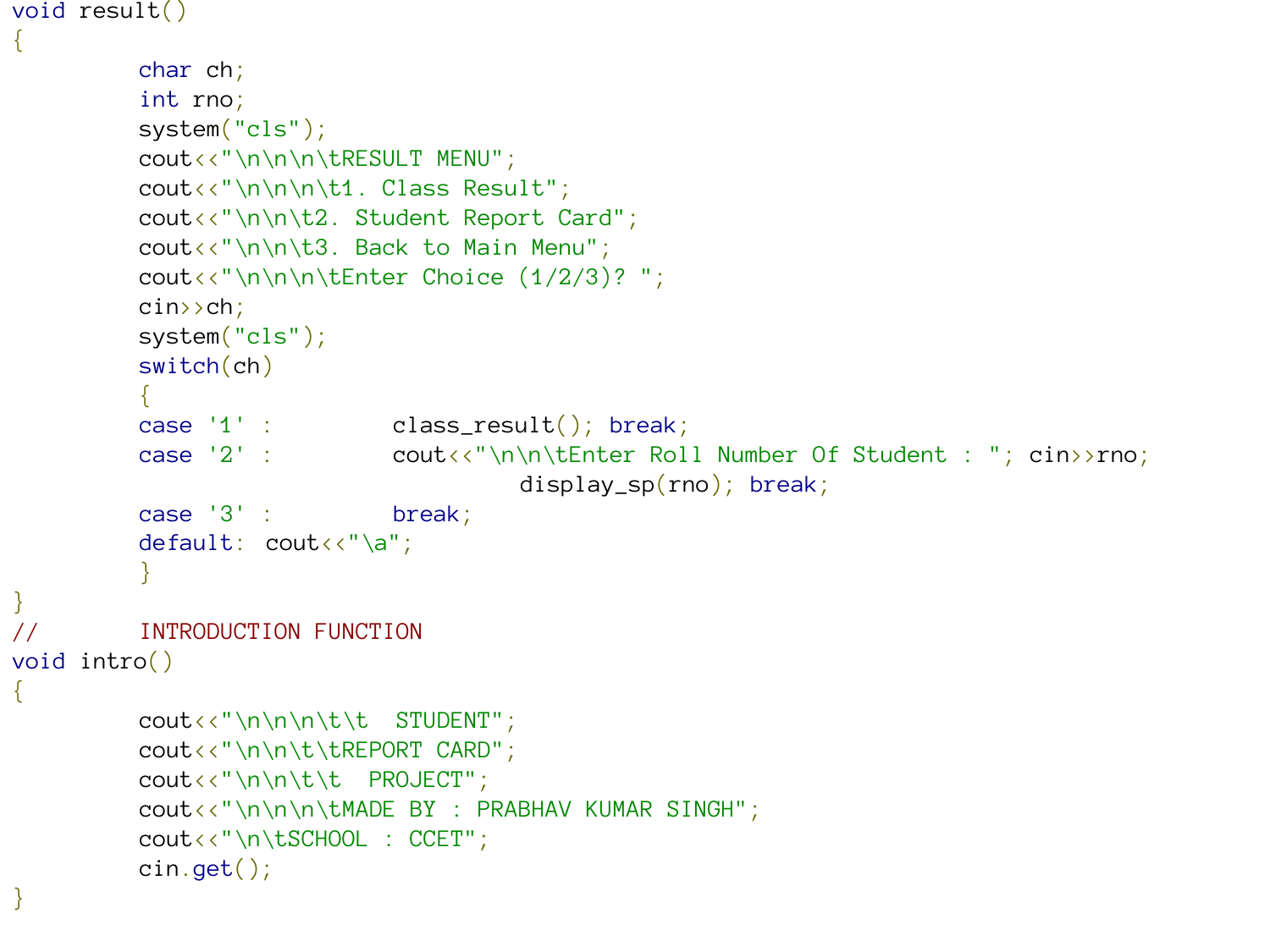

//    	function to display result menu
void result()
{
	char ch;
	int rno;
	system("cls");
	cout<<"\n\n\n\tRESULT MENU";
	cout<<"\n\n\n\t1. Class Result";
	cout<<"\n\n\t2. Student Report Card";
	cout<<"\n\n\t3. Back to Main Menu";
	cout<<"\n\n\n\tEnter Choice (1/2/3)? ";
	cin>>ch;
	system("cls");
	switch(ch)
	{
	case '1' :	class_result(); break;
	case '2' :	cout<<"\n\n\tEnter Roll Number Of Student : "; cin>>rno;
				display_sp(rno); break;
	case '3' :	break;
	default:	cout<<"\a";
	}
}
//    	INTRODUCTION FUNCTION
void intro()
{
	cout<<"\n\n\n\t\t  STUDENT";
	cout<<"\n\n\t\tREPORT CARD";
	cout<<"\n\n\t\t  PROJECT";
	cout<<"\n\n\n\tMADE BY : PRABHAV KUMAR SINGH";
	cout<<"\n\tSCHOOL : CCET";
	cin.get();
}